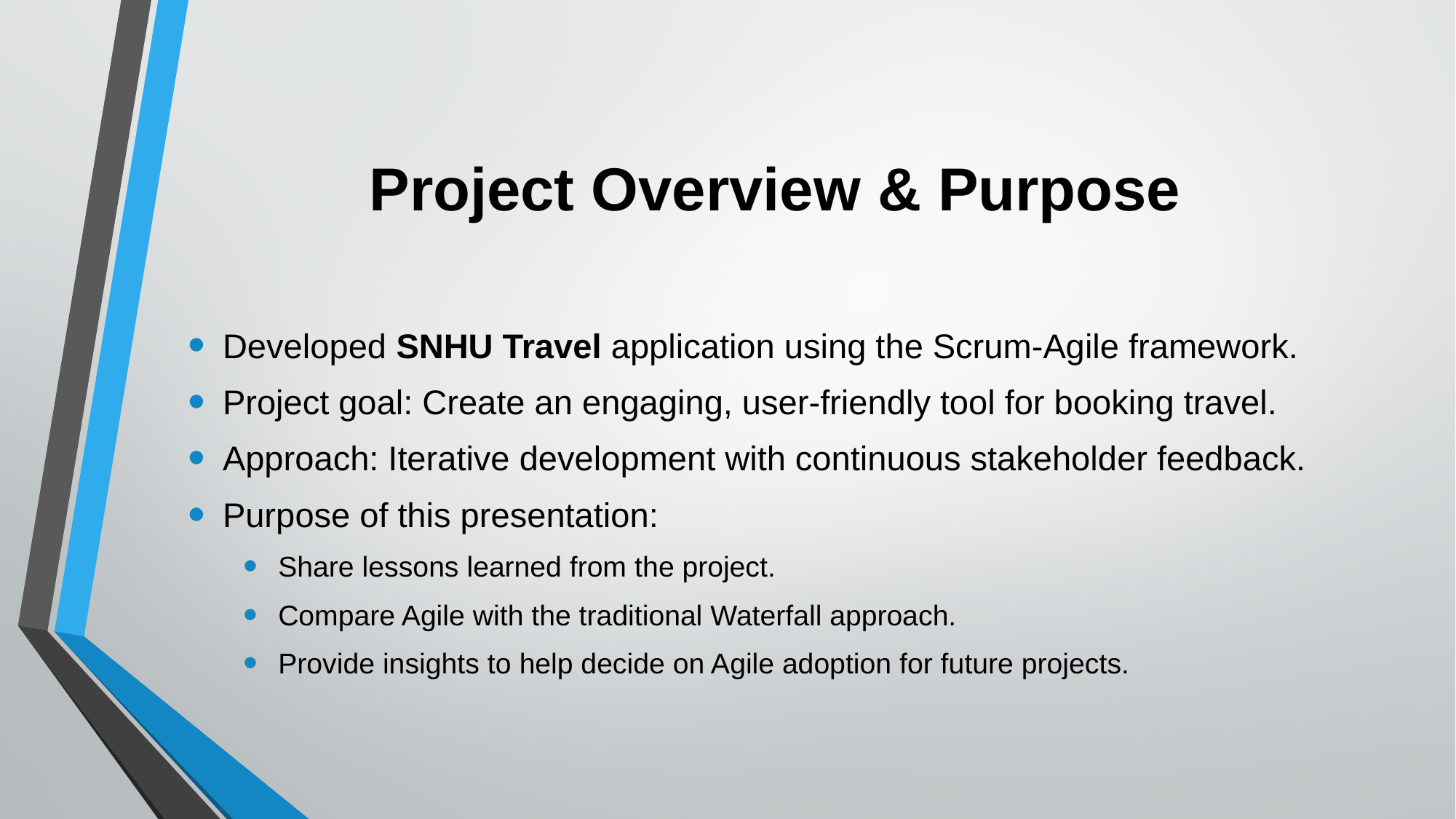

# Project Overview & Purpose
Developed SNHU Travel application using the Scrum-Agile framework.
Project goal: Create an engaging, user-friendly tool for booking travel.
Approach: Iterative development with continuous stakeholder feedback.
Purpose of this presentation:
Share lessons learned from the project.
Compare Agile with the traditional Waterfall approach.
Provide insights to help decide on Agile adoption for future projects.